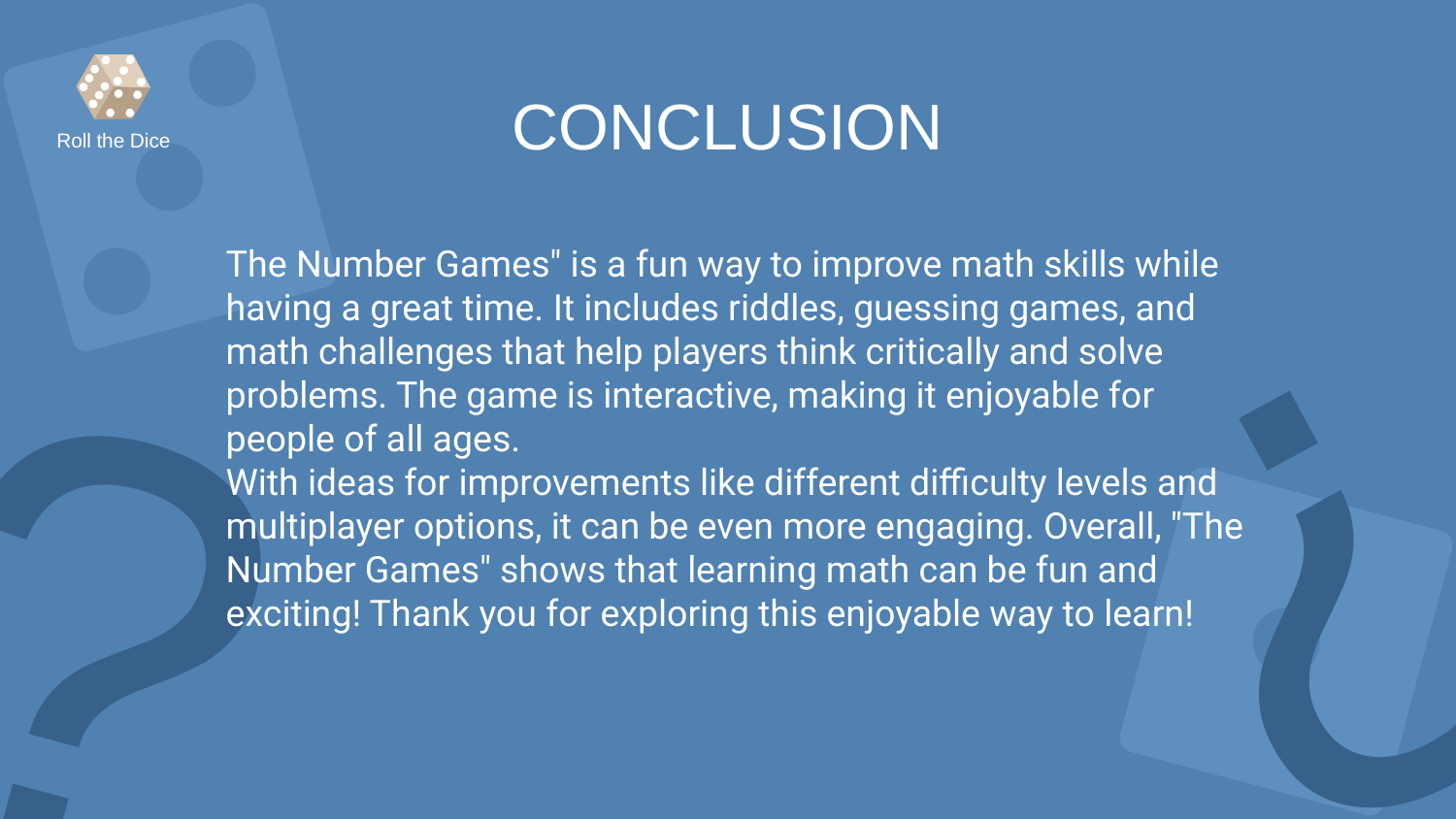

# CONCLUSION
Roll the Dice
The Number Games" is a fun way to improve math skills while having a great time. It includes riddles, guessing games, and math challenges that help players think critically and solve problems. The game is interactive, making it enjoyable for people of all ages.
With ideas for improvements like different difficulty levels and multiplayer options, it can be even more engaging. Overall, "The Number Games" shows that learning math can be fun and exciting! Thank you for exploring this enjoyable way to learn!